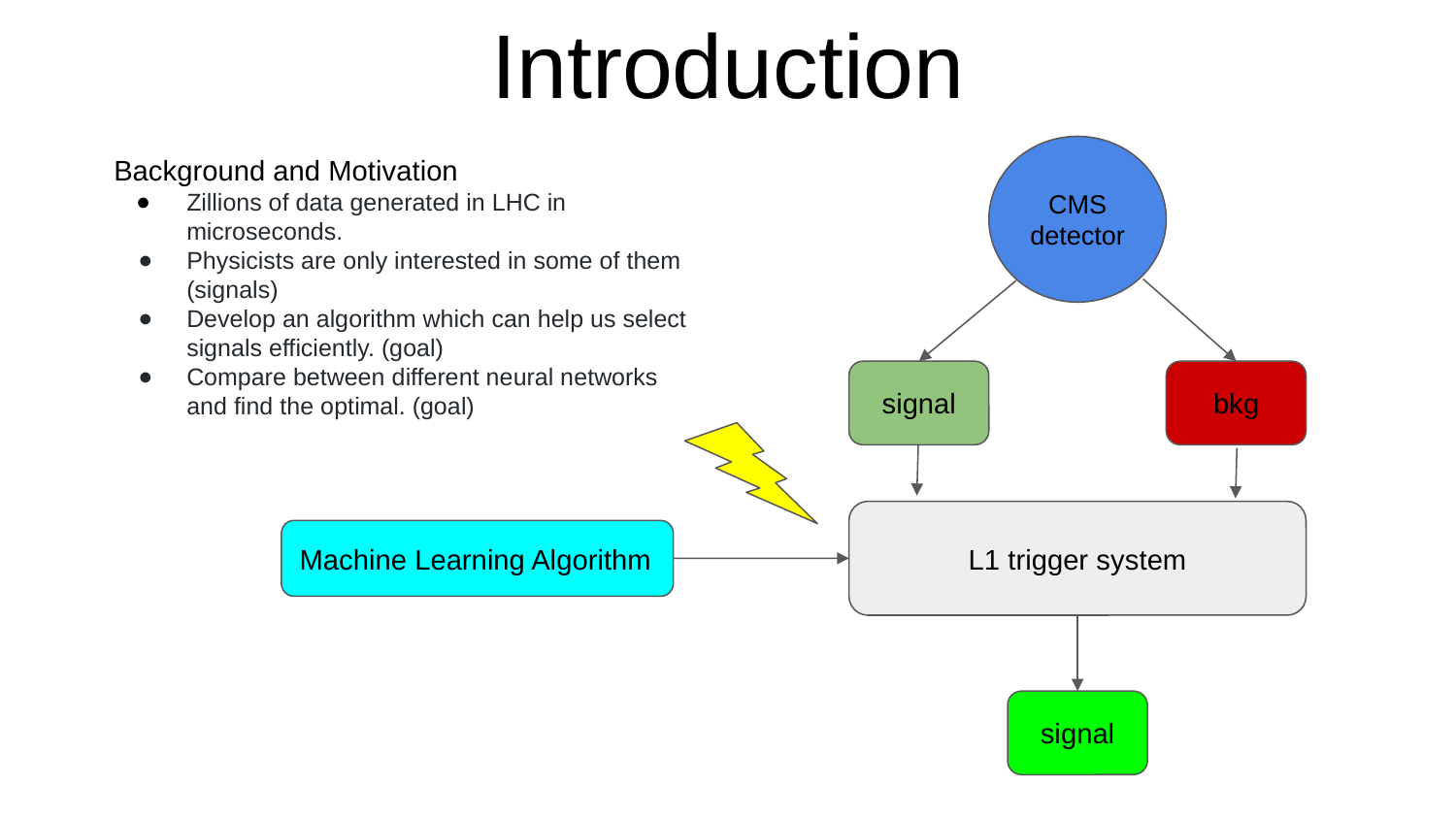

# Introduction
CMS detector
Background and Motivation
Zillions of data generated in LHC in microseconds.
Physicists are only interested in some of them (signals)
Develop an algorithm which can help us select signals efficiently. (goal)
Compare between different neural networks and find the optimal. (goal)
signal
bkg

L1 trigger system
Machine Learning Algorithm
signal